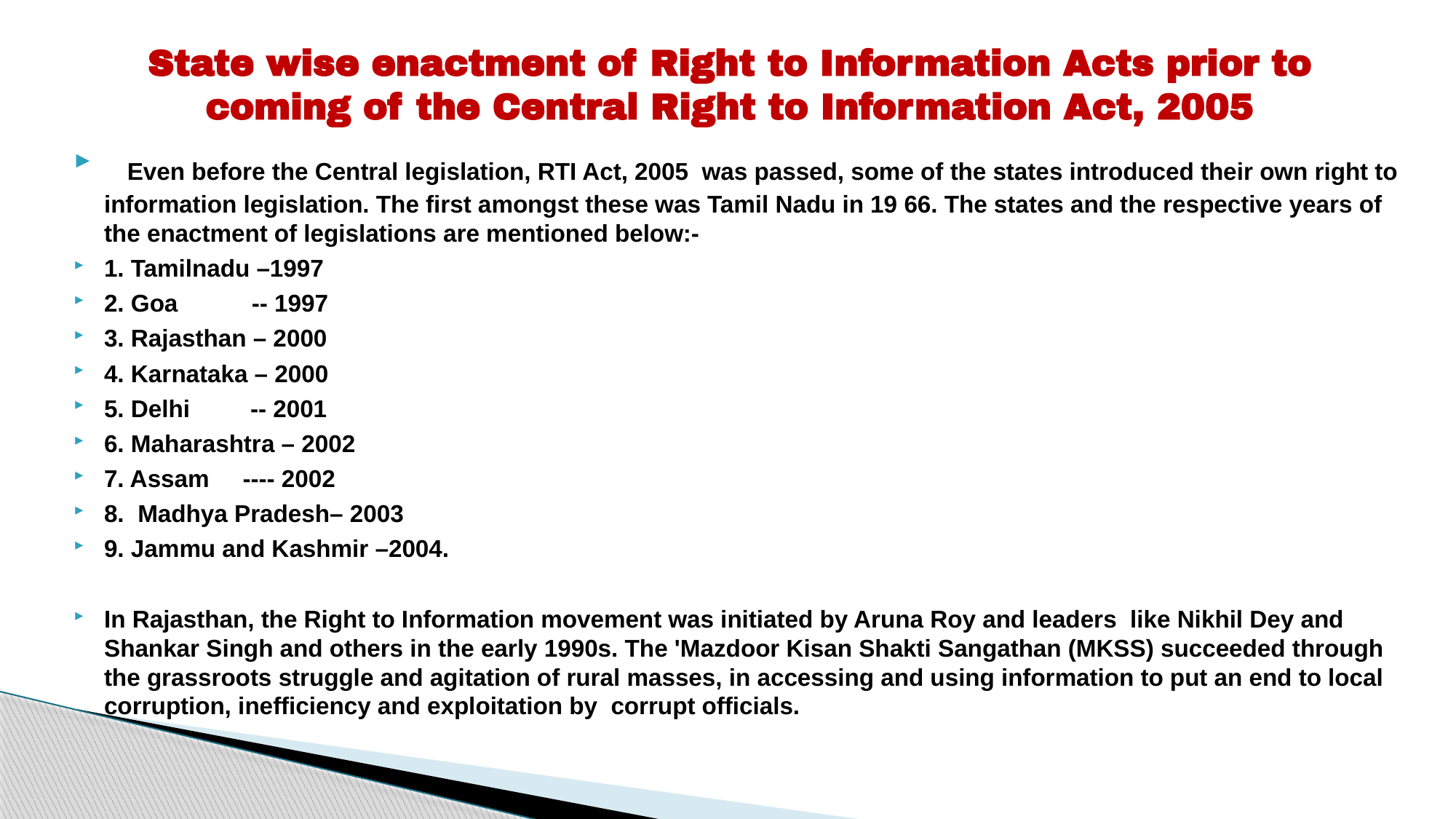

# State wise enactment of Right to Information Acts prior to coming of the Central Right to Information Act, 2005
  Even before the Central legislation, RTI Act, 2005  was passed, some of the states introduced their own right to information legislation. The first amongst these was Tamil Nadu in 19 66. The states and the respective years of the enactment of legislations are mentioned below:-
1. Tamilnadu –1997
2. Goa           -- 1997
3. Rajasthan – 2000
4. Karnataka – 2000
5. Delhi         -- 2001
6. Maharashtra – 2002
7. Assam     ---- 2002
8.  Madhya Pradesh– 2003
9. Jammu and Kashmir –2004.

In Rajasthan, the Right to Information movement was initiated by Aruna Roy and leaders  like Nikhil Dey and Shankar Singh and others in the early 1990s. The 'Mazdoor Kisan Shakti Sangathan (MKSS) succeeded through the grassroots struggle and agitation of rural masses, in accessing and using information to put an end to local corruption, inefficiency and exploitation by  corrupt officials.